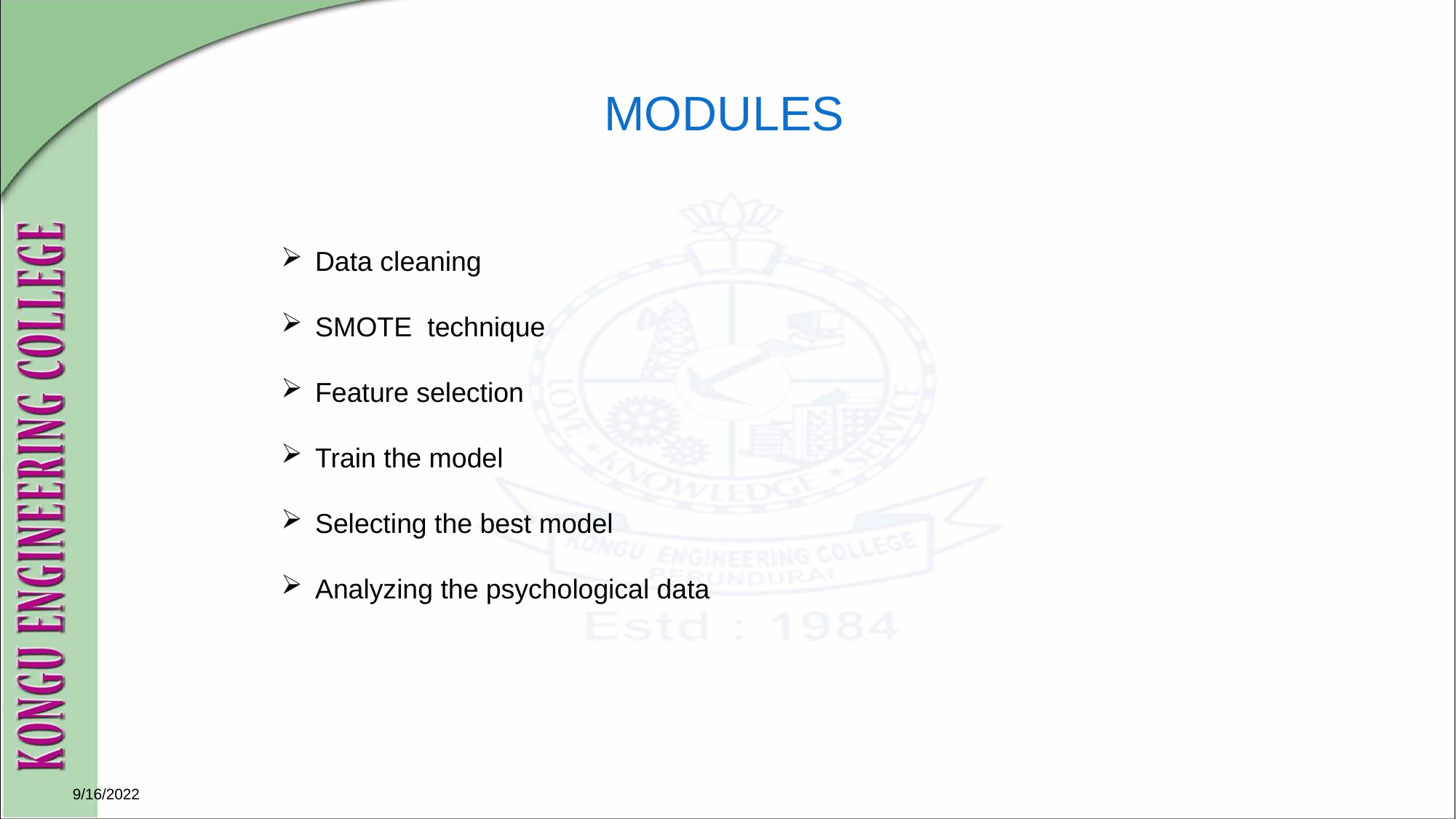

MODULES
Data cleaning

SMOTE  technique

Feature selection

Train the model

Selecting the best model

Analyzing the psychological data

9/16/2022